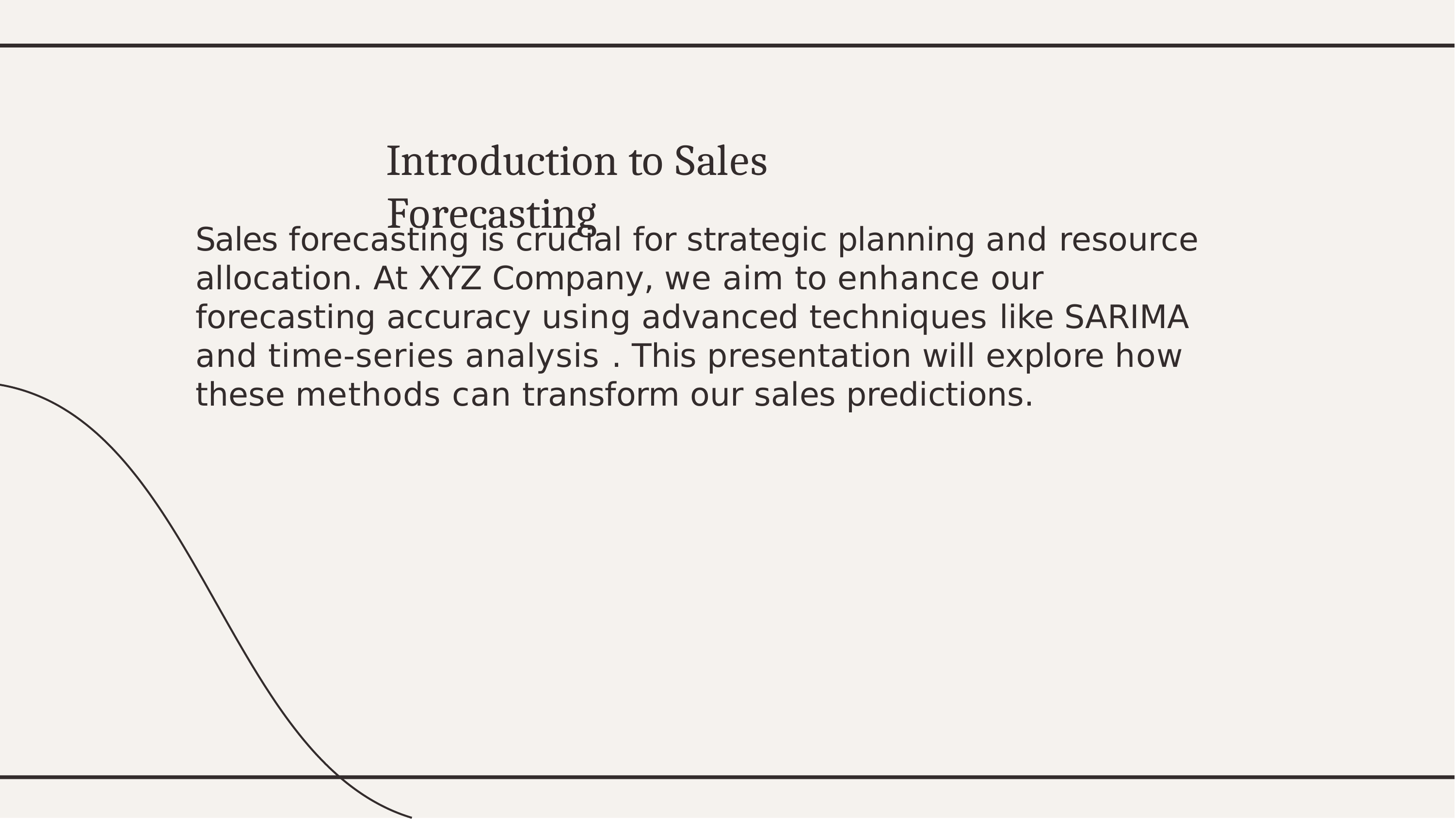

# Introduction to Sales Forecasting
Sales forecasting is crucial for strategic planning and resource allocation. At XYZ Company, we aim to enhance our forecasting accuracy using advanced techniques like SARIMA and time-series analysis . This presentation will explore how these methods can transform our sales predictions.